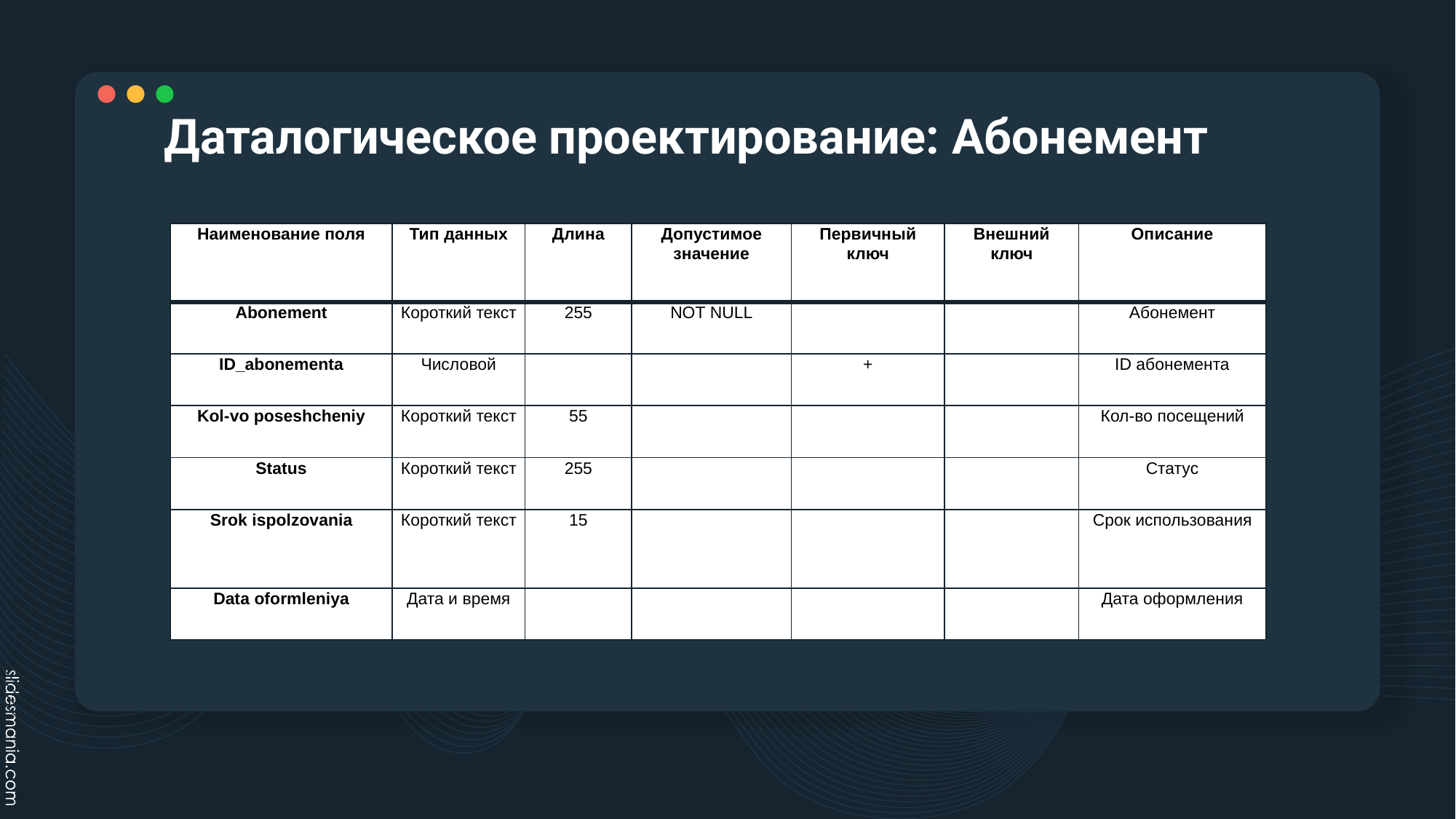

# Даталогическое проектирование: Абонемент

| Наименование поля | Тип данных | Длина | Допустимое значение | Первичный ключ | Внешний ключ | Описание |
| --- | --- | --- | --- | --- | --- | --- |
| Abonement | Короткий текст | 255 | NOT NULL |  |  | Абонемент |
| ID\_abonementa | Числовой |  |  | + |  | ID абонемента |
| Kol-vo poseshcheniy | Короткий текст | 55 |  |  |  | Кол-во посещений |
| Status | Короткий текст | 255 |  |  |  | Статус |
| Srok ispolzovania | Короткий текст | 15 |  |  |  | Срок использования |
| Data oformleniya | Дата и время |  |  |  |  | Дата оформления |